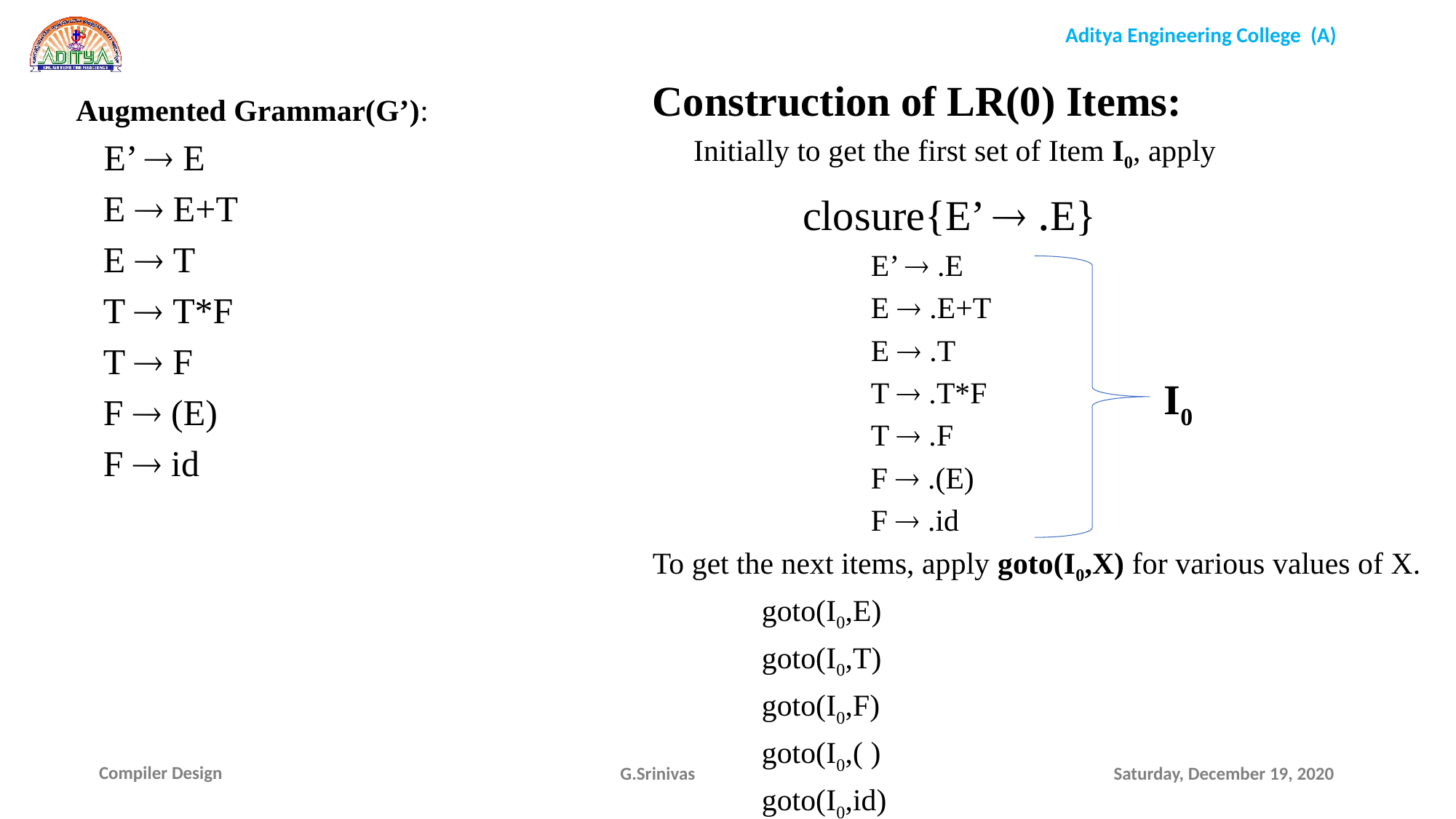

Construction of LR(0) Items:
	Initially to get the first set of Item I0, apply
		closure{E’ → .E}
		E’ → .E
		E → .E+T
		E → .T
		T → .T*F
		T → .F
		F → .(E)
		F → .id
To get the next items, apply goto(I0,X) for various values of X.
	goto(I0,E)
	goto(I0,T)
	goto(I0,F)
	goto(I0,( )
	goto(I0,id)
Augmented Grammar(G’):
    E’ → E
   E → E+T
   E → T
   T → T*F
   T → F
   F → (E)
   F → id

 I0
G.Srinivas
Saturday, December 19, 2020